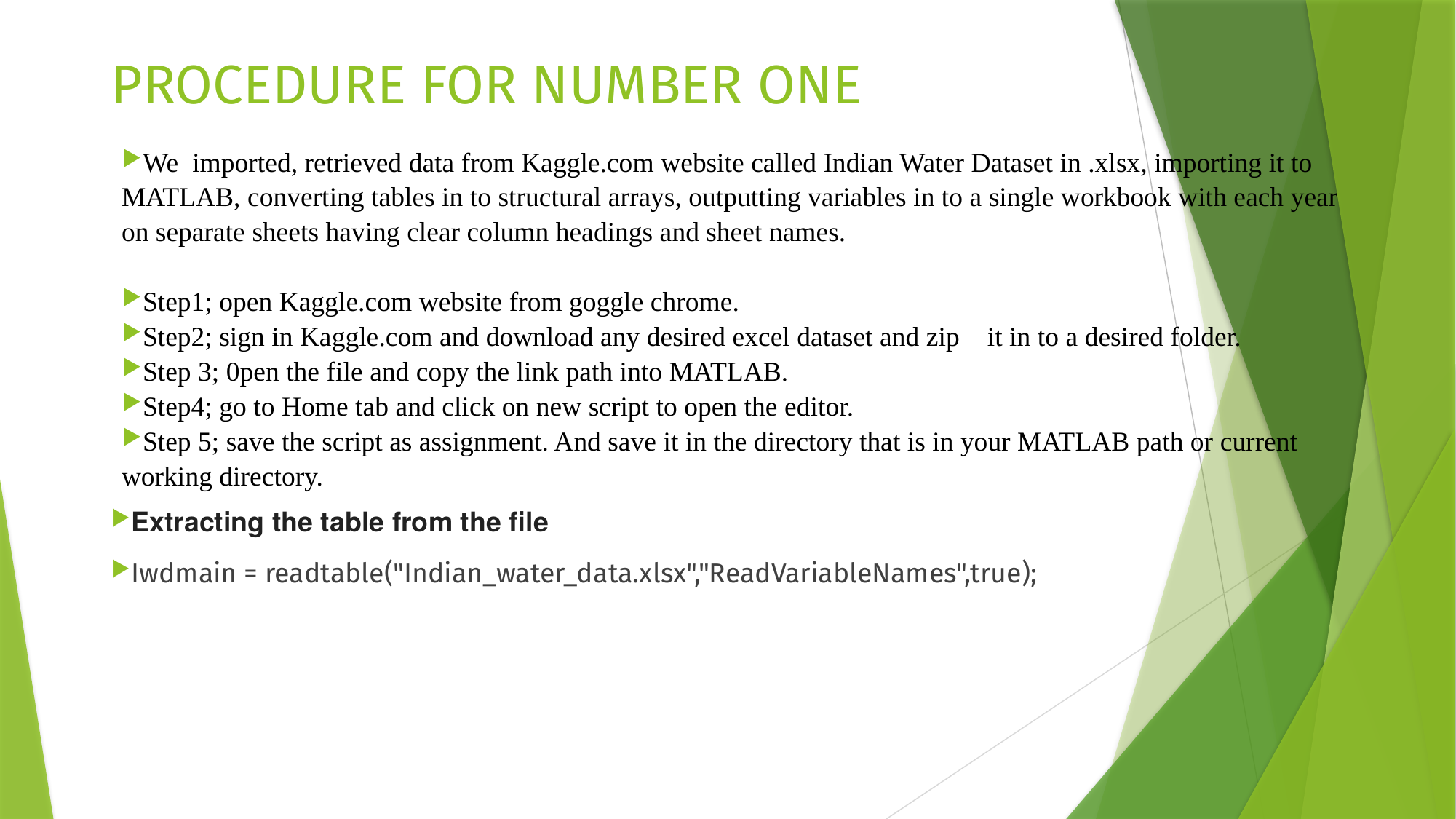

# PROCEDURE FOR NUMBER ONE
We  imported, retrieved data from Kaggle.com website called Indian Water Dataset in .xlsx, importing it to MATLAB, converting tables in to structural arrays, outputting variables in to a single workbook with each year on separate sheets having clear column headings and sheet names.

Step1; open Kaggle.com website from goggle chrome.
Step2; sign in Kaggle.com and download any desired excel dataset and zip    it in to a desired folder.
Step 3; 0pen the file and copy the link path into MATLAB.
Step4; go to Home tab and click on new script to open the editor.
Step 5; save the script as assignment. And save it in the directory that is in your MATLAB path or current working directory.
Extracting the table from the file
Iwdmain = readtable("Indian_water_data.xlsx","ReadVariableNames",true);